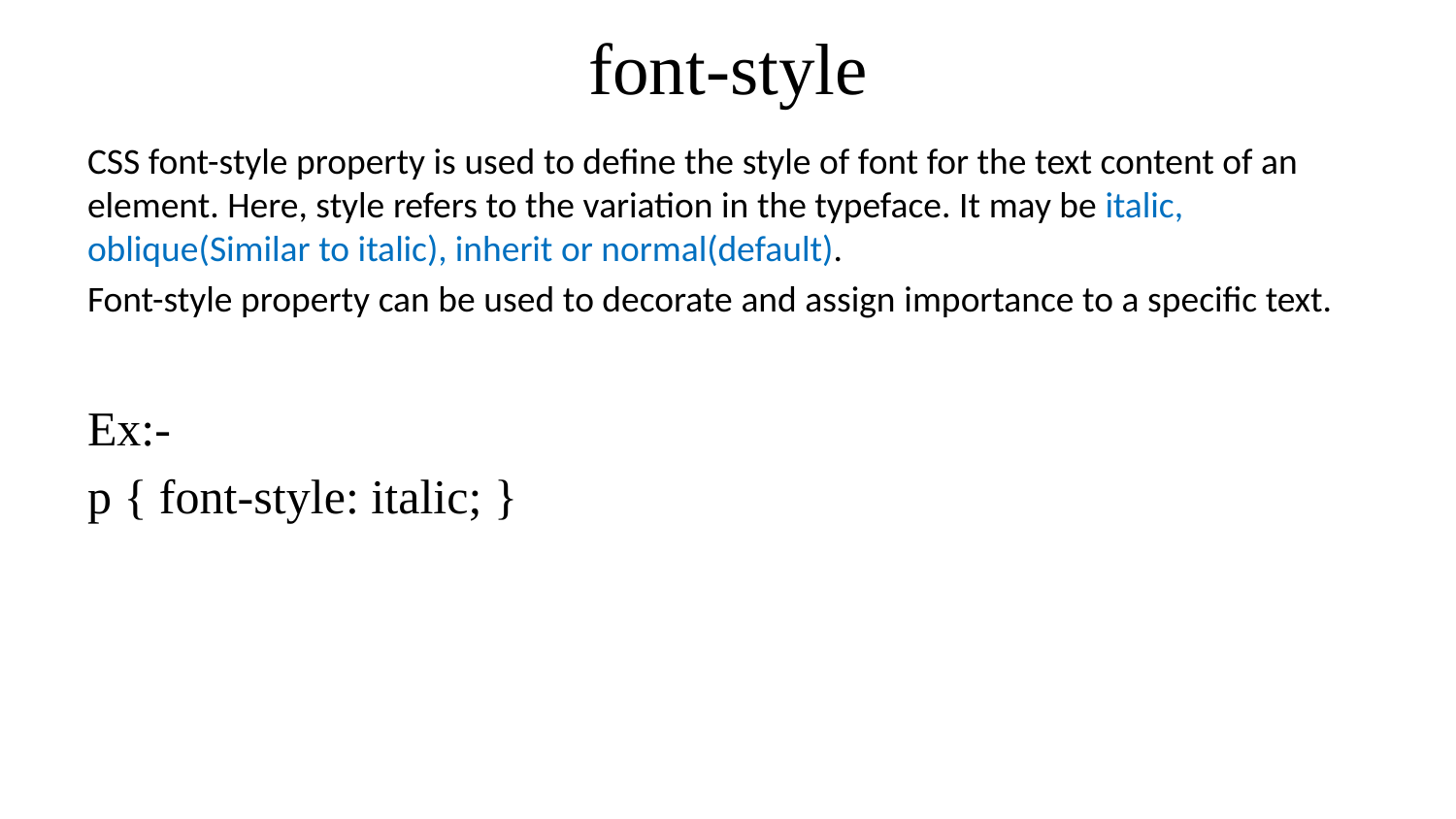

# font-style
CSS font-style property is used to define the style of font for the text content of an element. Here, style refers to the variation in the typeface. It may be italic, oblique(Similar to italic), inherit or normal(default).
Font-style property can be used to decorate and assign importance to a specific text.

Ex:-
p { font-style: italic; }